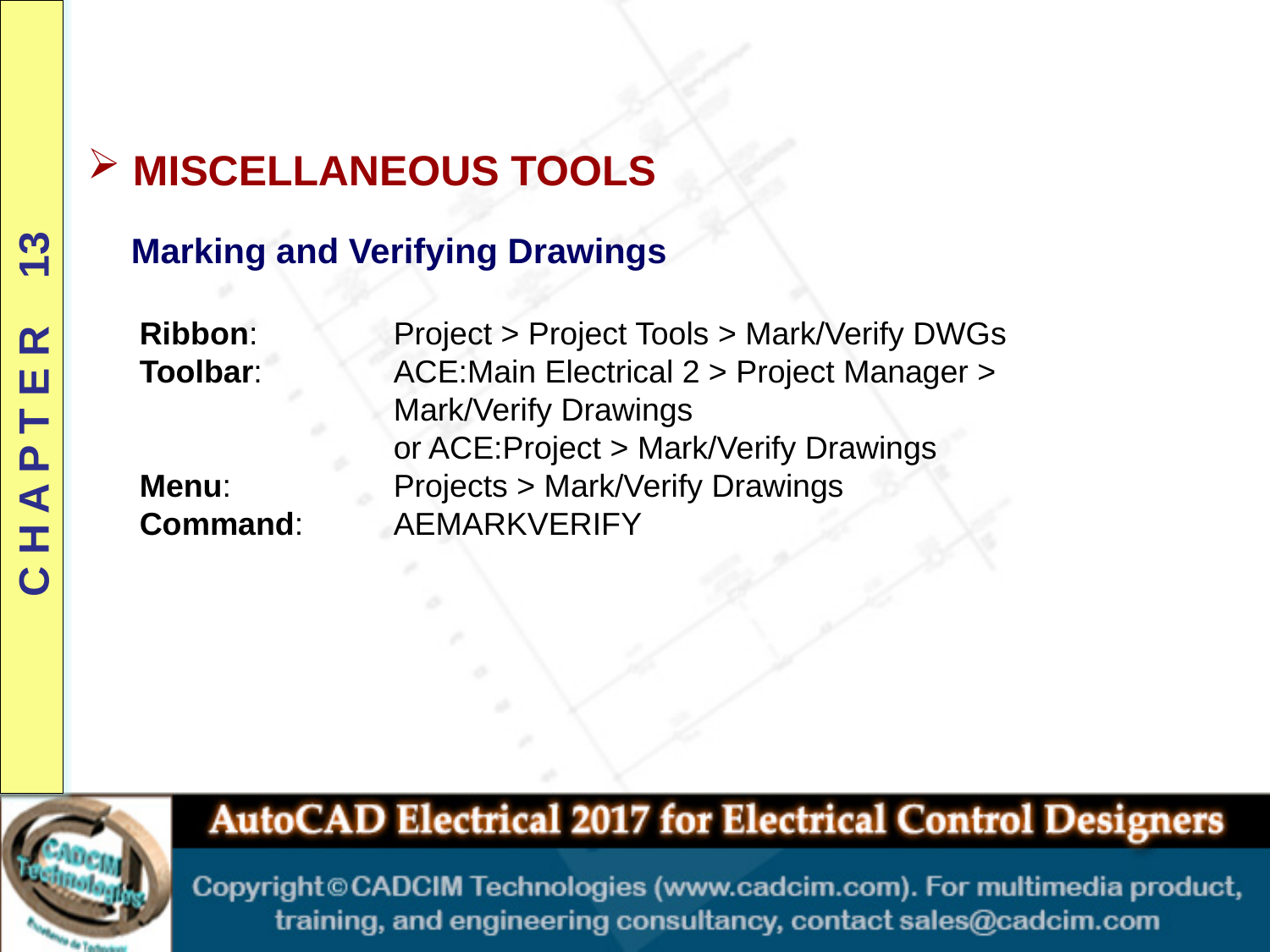

MISCELLANEOUS TOOLS
Marking and Verifying Drawings
Ribbon: 	Project > Project Tools > Mark/Verify DWGs
Toolbar: 	ACE:Main Electrical 2 > Project Manager >
		Mark/Verify Drawings
		or ACE:Project > Mark/Verify Drawings
Menu: 		Projects > Mark/Verify Drawings
Command: 	AEMARKVERIFY